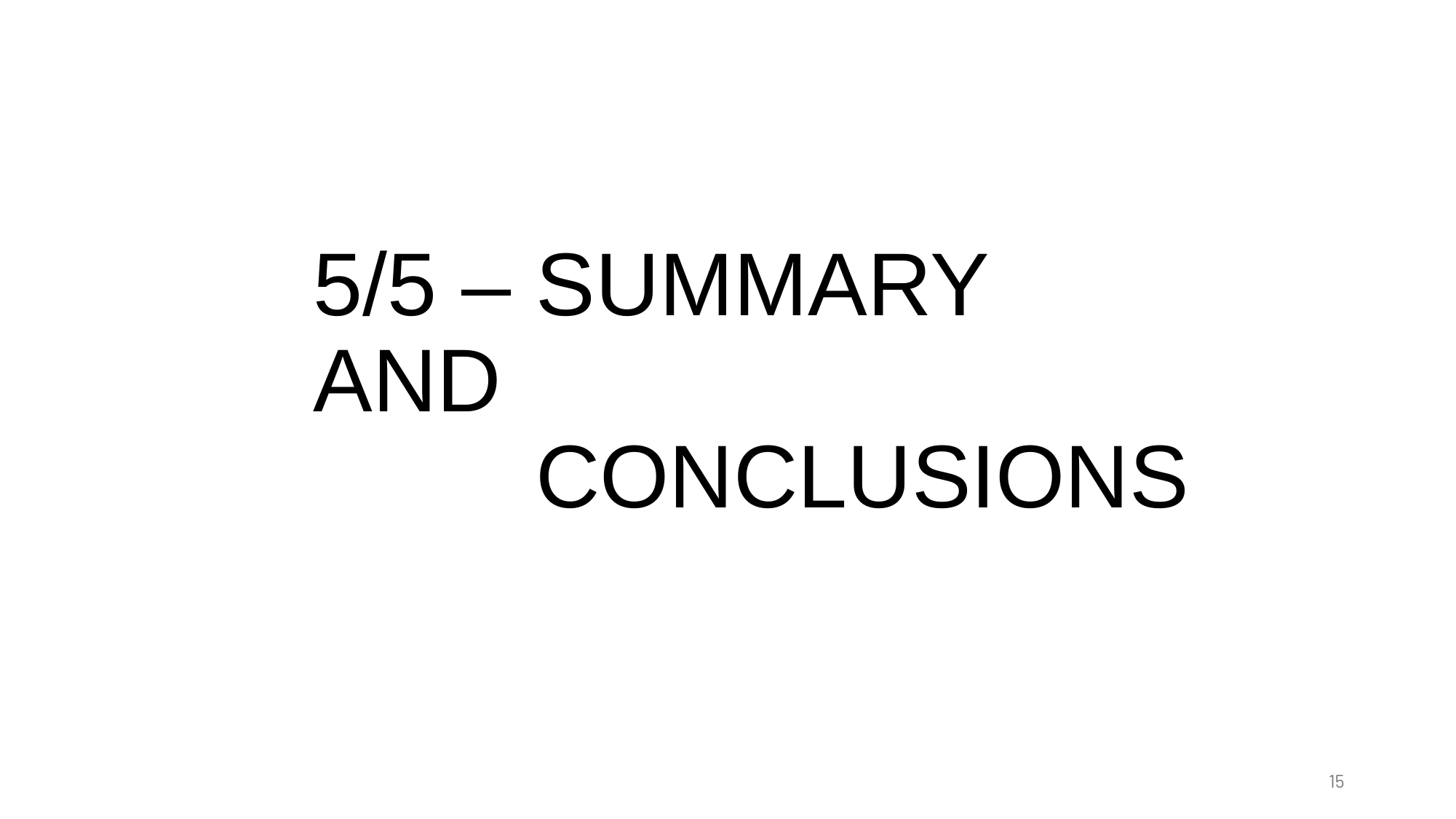

# 5/5 – SUMMARY AND CONCLUSIONS
15